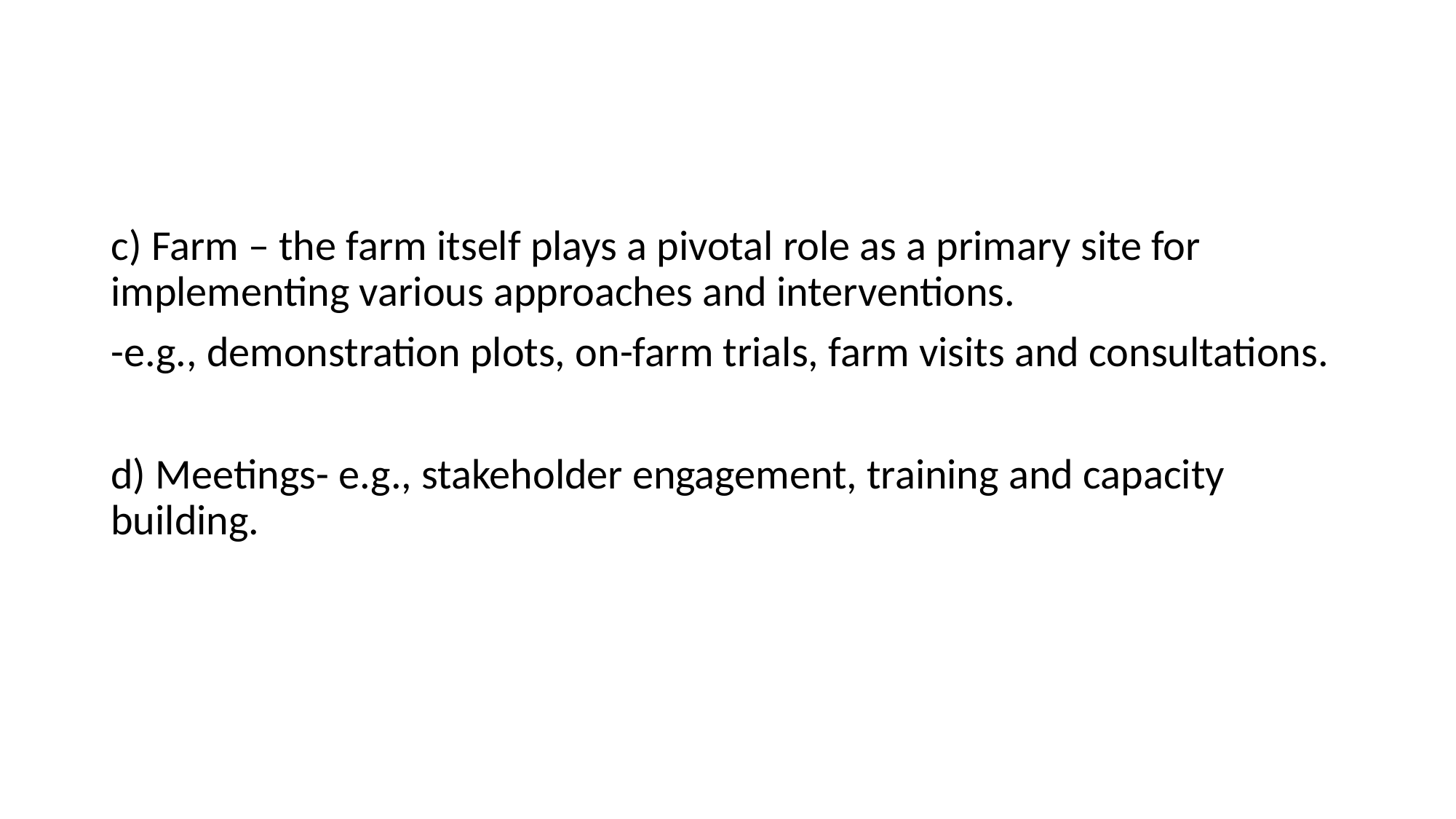

#
c) Farm – the farm itself plays a pivotal role as a primary site for implementing various approaches and interventions.
-e.g., demonstration plots, on-farm trials, farm visits and consultations.

d) Meetings- e.g., stakeholder engagement, training and capacity building.